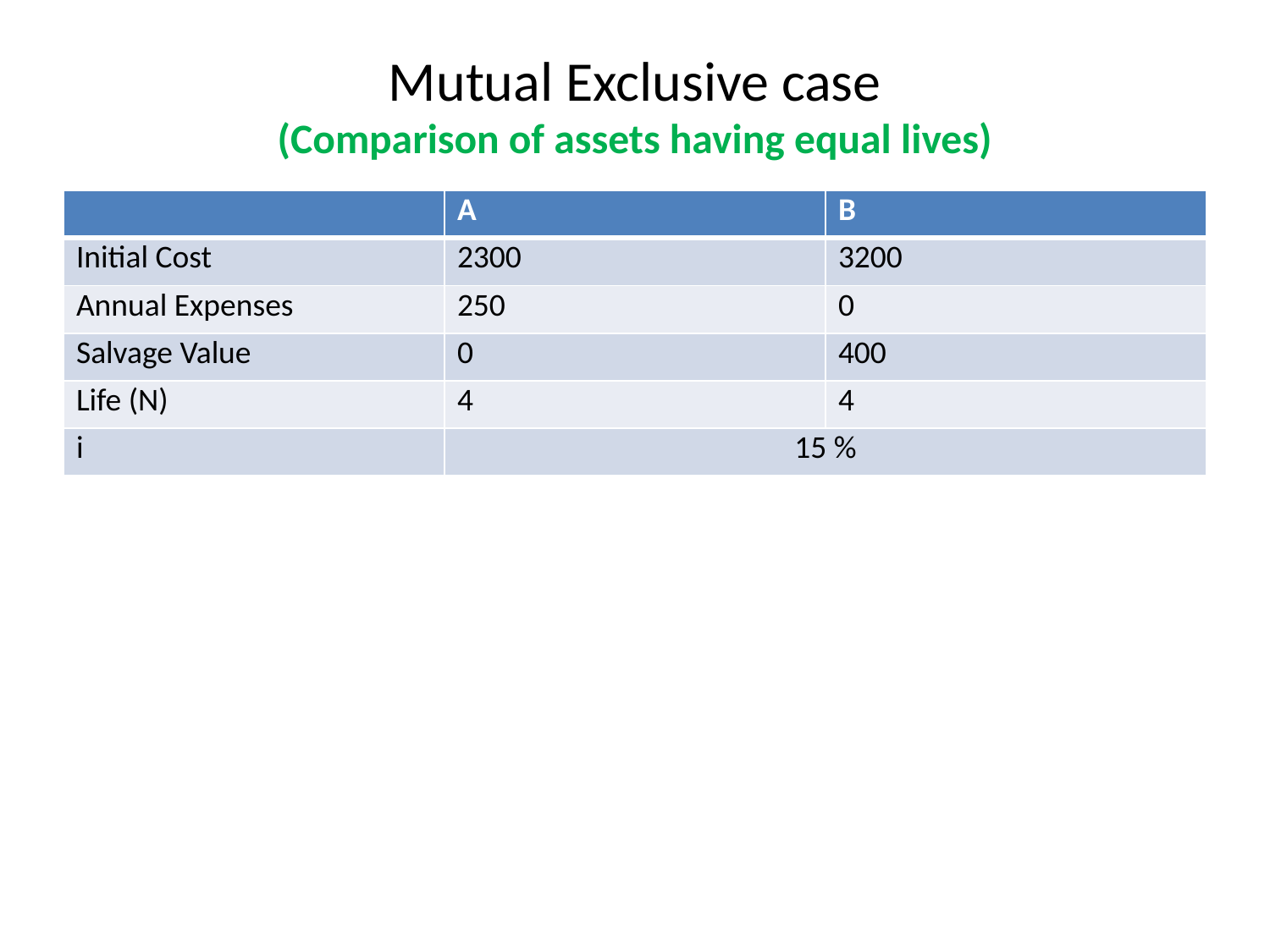

# Mutual Exclusive case (Comparison of assets having equal lives)
|  | A | B |
| --- | --- | --- |
| Initial Cost | 2300 | 3200 |
| Annual Expenses | 250 | 0 |
| Salvage Value | 0 | 400 |
| Life (N) | 4 | 4 |
| i | 15 % |  |